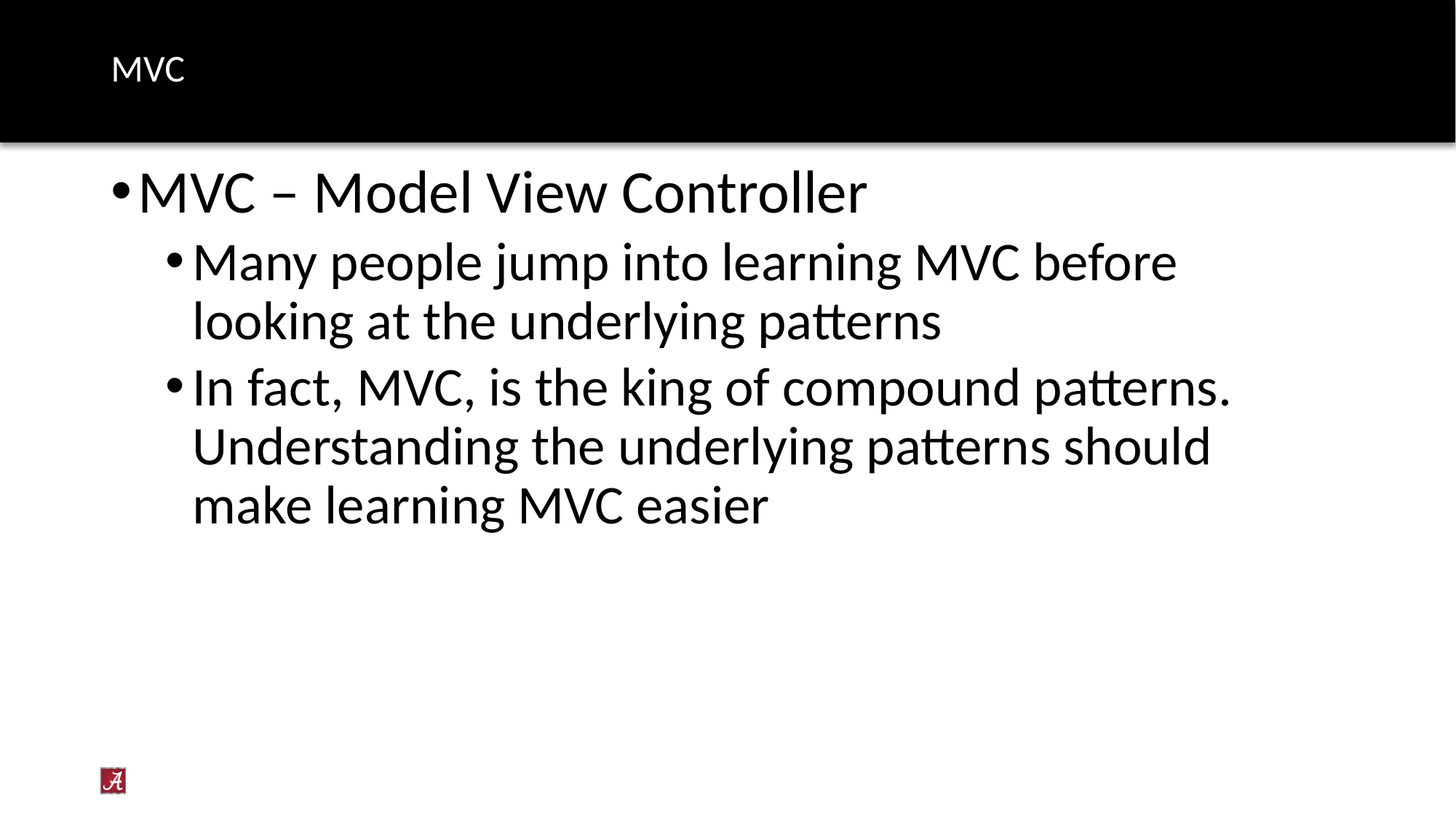

# MVC
MVC – Model View Controller
Many people jump into learning MVC before looking at the underlying patterns
In fact, MVC, is the king of compound patterns.  Understanding the underlying patterns should make learning MVC easier